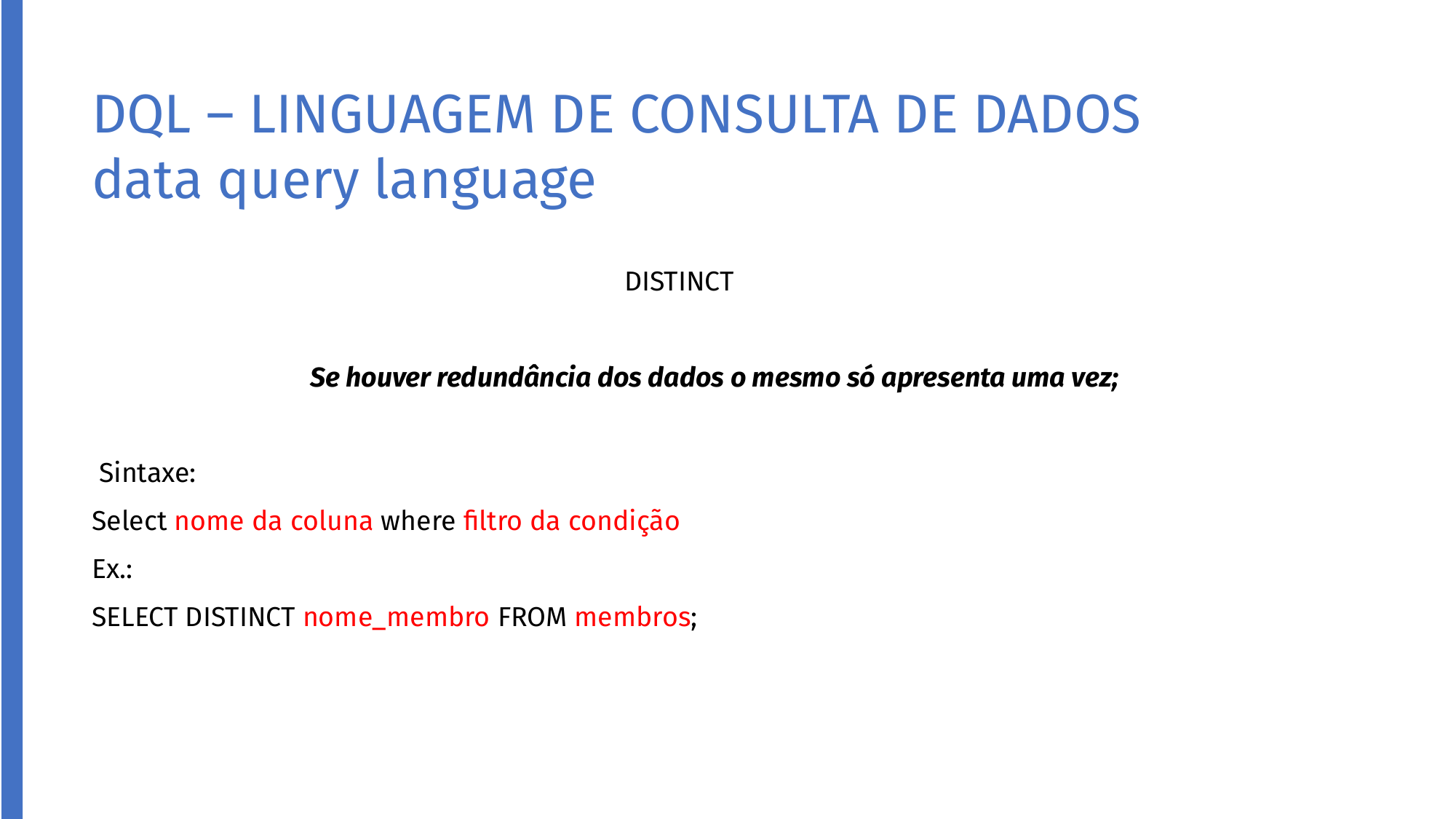

# DQL – LINGUAGEM DE CONSULTA DE DADOS data query language
DISTINCT

		Se houver redundância dos dados o mesmo só apresenta uma vez;

 Sintaxe:
Select nome da coluna where filtro da condição
Ex.:
SELECT DISTINCT nome_membro FROM membros;